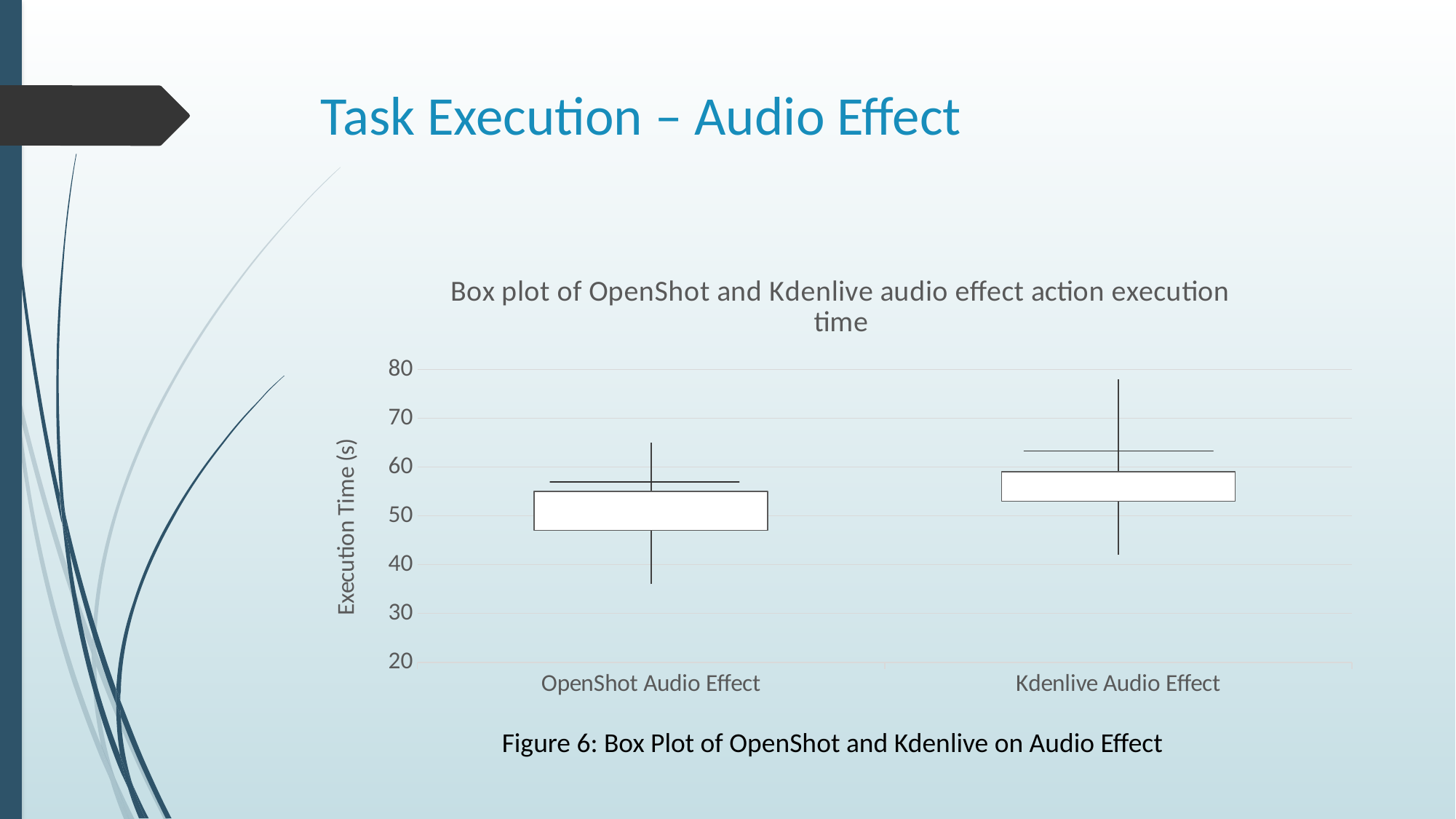

# Task Execution – Audio Effect

[unsupported chart]

Figure 6: Box Plot of OpenShot and Kdenlive on Audio Effect